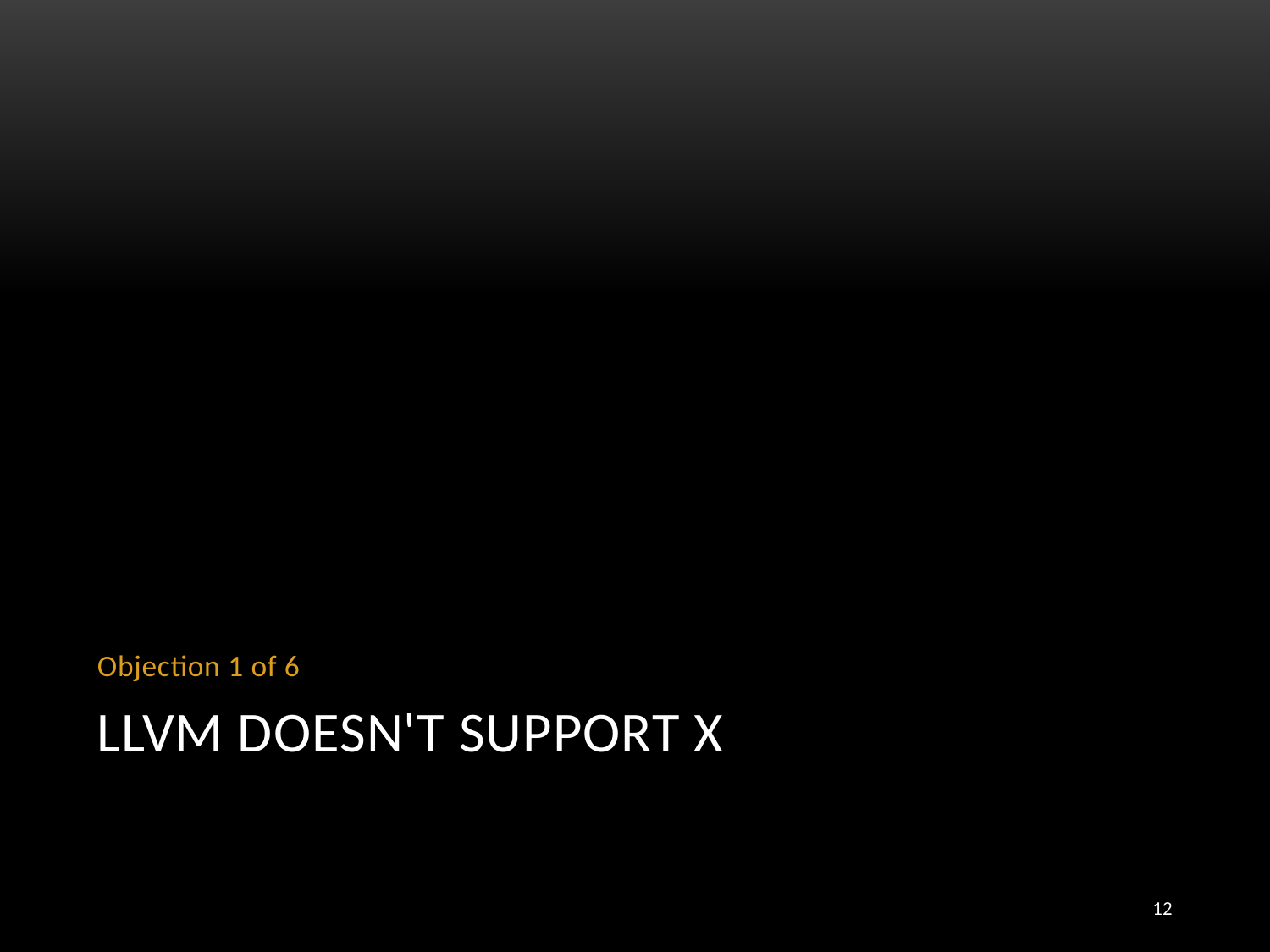

Objection 1 of 6
# LLVM doesn't support X
12